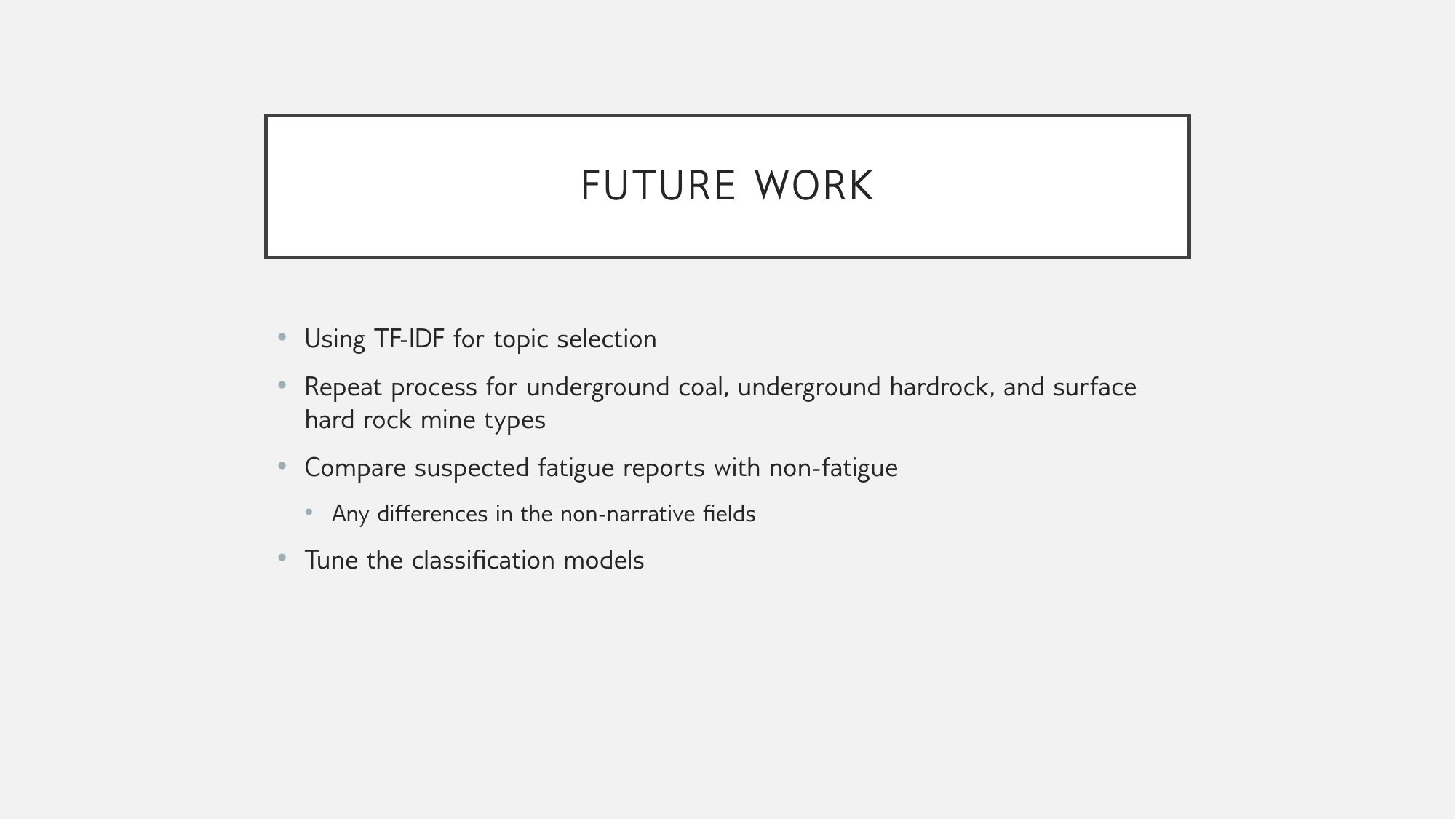

# Future Work
Using TF-IDF for topic selection
Repeat process for underground coal, underground hardrock, and surface hard rock mine types
Compare suspected fatigue reports with non-fatigue
Any differences in the non-narrative fields
Tune the classification models